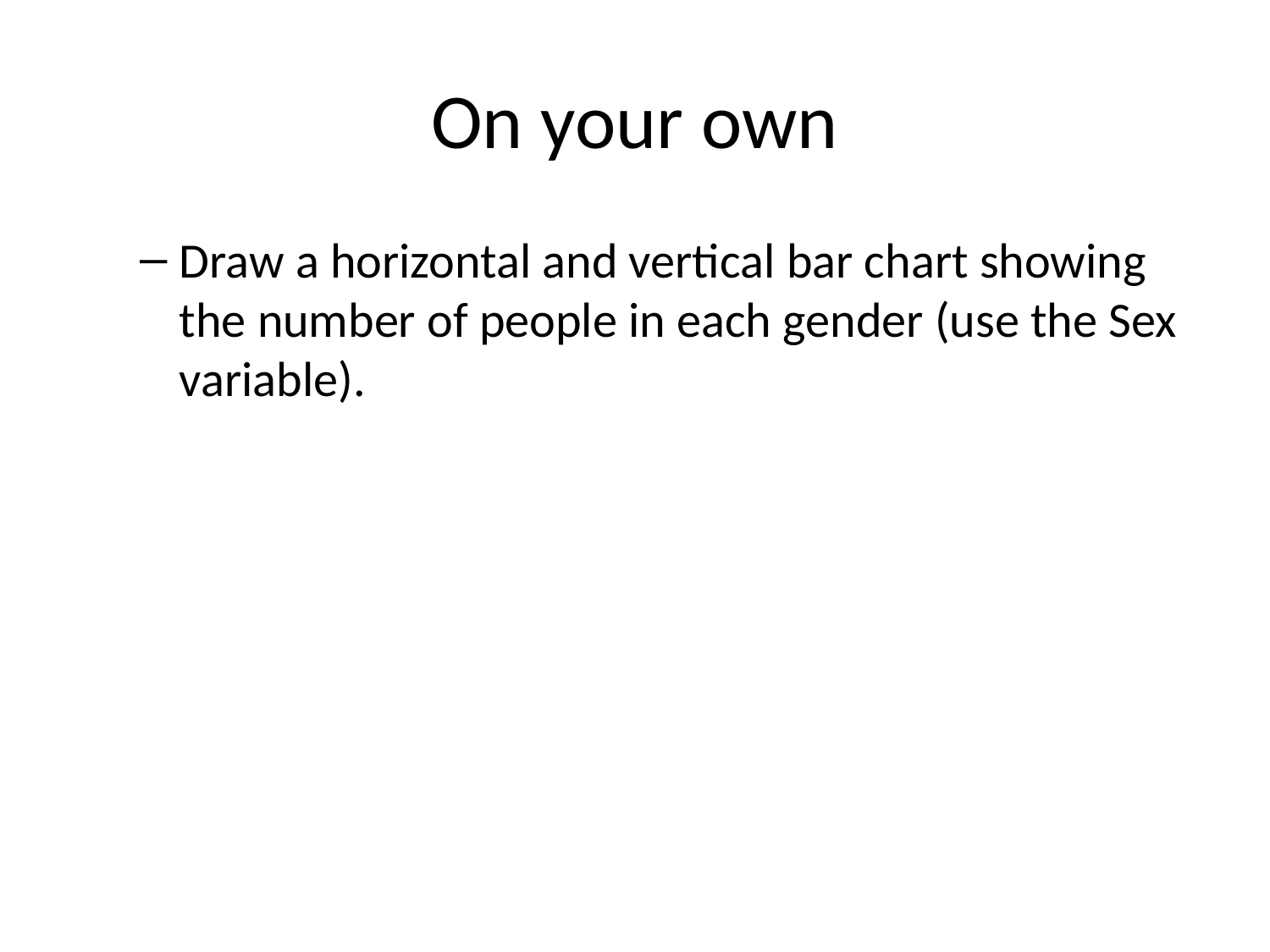

# On your own
Draw a horizontal and vertical bar chart showing the number of people in each gender (use the Sex variable).